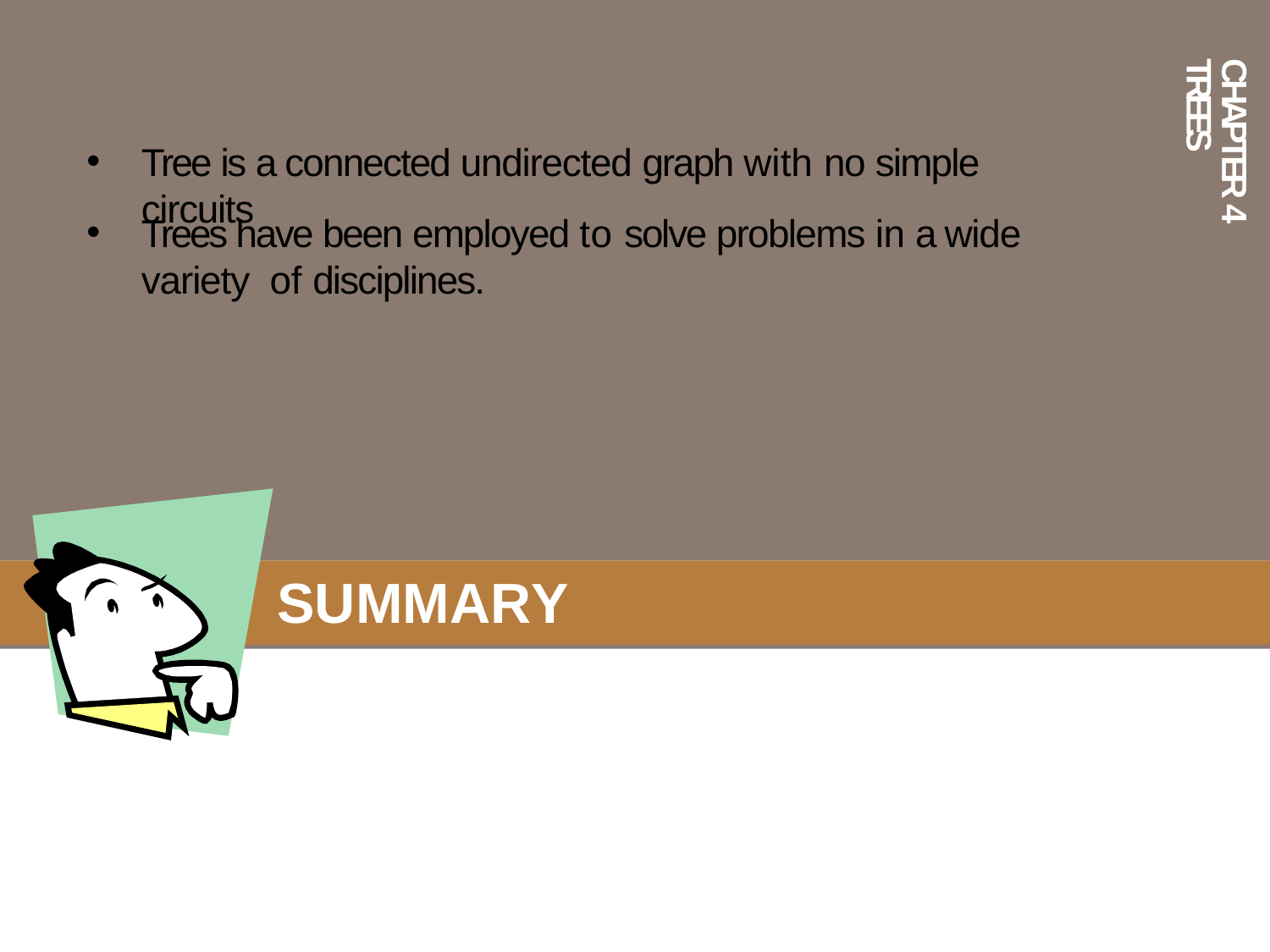

CHAPTER 4 TREES
•
•
# Tree is a connected undirected graph with no simple circuits
Trees have been employed to solve problems in a wide variety  of disciplines.

SUMMARY